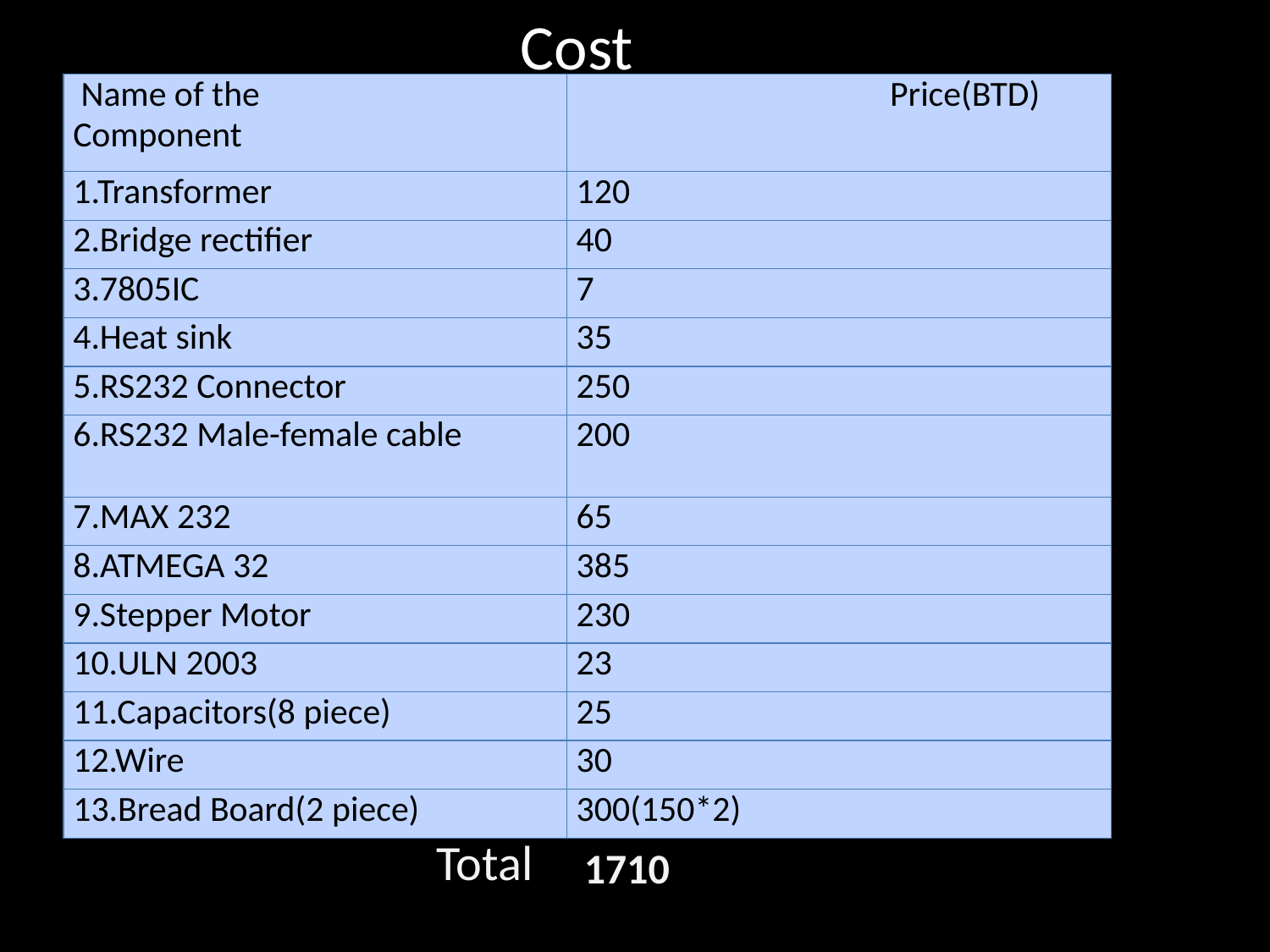

Cost
| Name of the Component | Price(BTD) |
| --- | --- |
| 1.Transformer | 120 |
| 2.Bridge rectifier | 40 |
| 3.7805IC | 7 |
| 4.Heat sink | 35 |
| 5.RS232 Connector | 250 |
| 6.RS232 Male-female cable | 200 |
| 7.MAX 232 | 65 |
| 8.ATMEGA 32 | 385 |
| 9.Stepper Motor | 230 |
| 10.ULN 2003 | 23 |
| 11.Capacitors(8 piece) | 25 |
| 12.Wire | 30 |
| 13.Bread Board(2 piece) | 300(150\*2) |
Total
1710